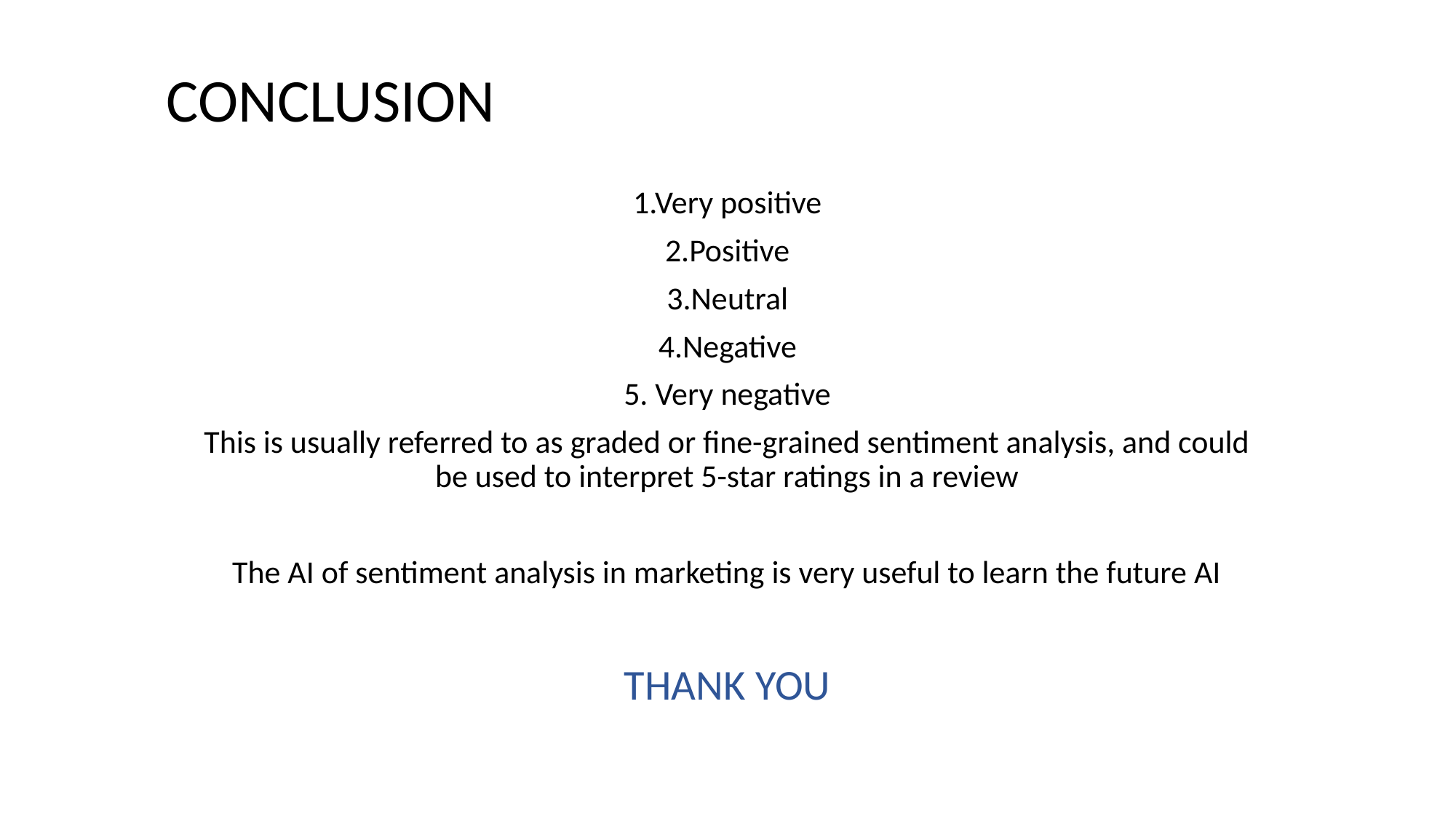

# CONCLUSION
1.Very positive
2.Positive
3.Neutral
4.Negative
5. Very negative
This is usually referred to as graded or fine-grained sentiment analysis, and could be used to interpret 5-star ratings in a review

The AI of sentiment analysis in marketing is very useful to learn the future AI

THANK YOU